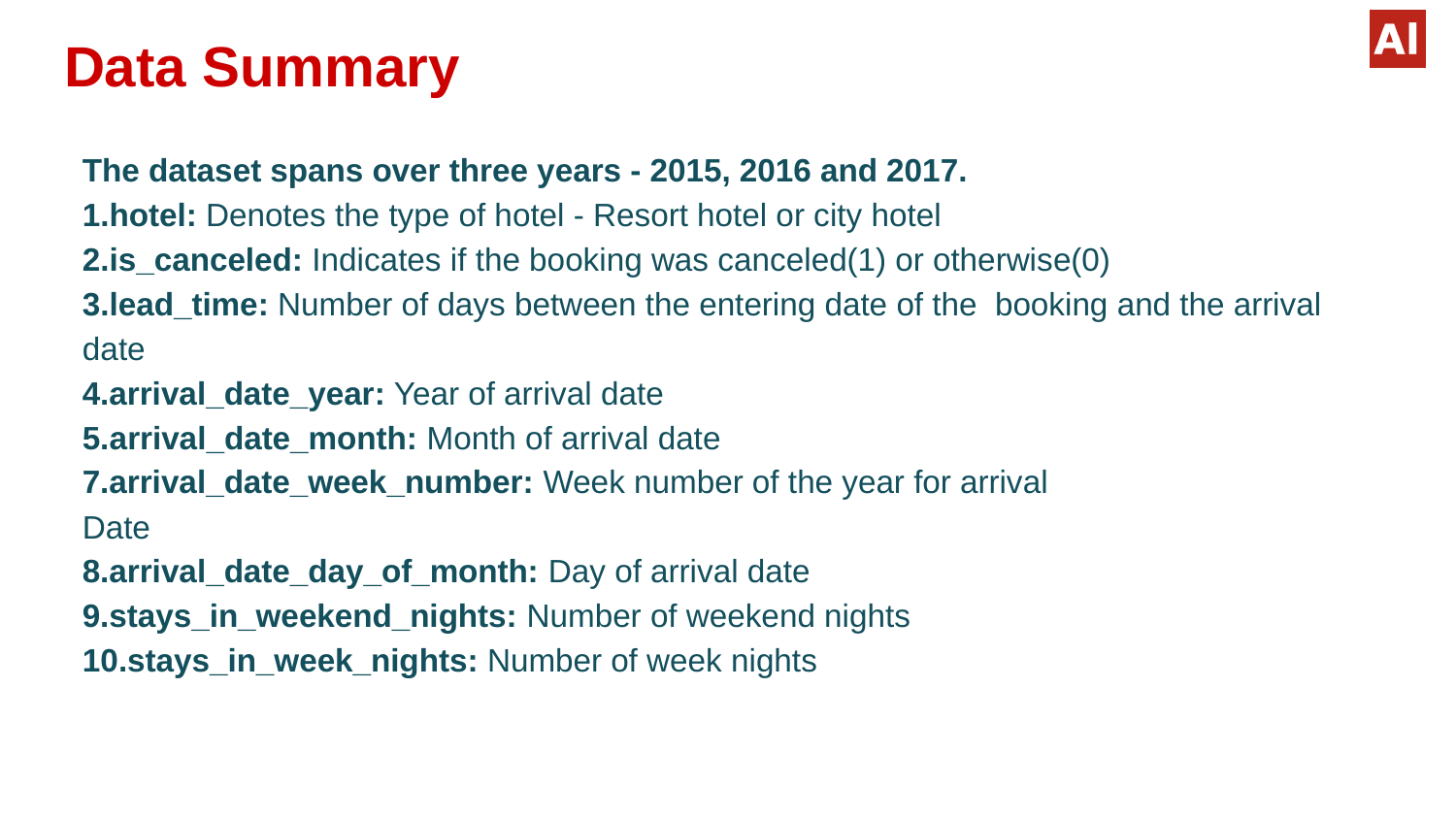

# Data Summary
The dataset spans over three years - 2015, 2016 and 2017.
1.hotel: Denotes the type of hotel - Resort hotel or city hotel
2.is_canceled: Indicates if the booking was canceled(1) or otherwise(0)
3.lead_time: Number of days between the entering date of the  booking and the arrival date
4.arrival_date_year: Year of arrival date
5.arrival_date_month: Month of arrival date
7.arrival_date_week_number: Week number of the year for arrival
Date
8.arrival_date_day_of_month: Day of arrival date
9.stays_in_weekend_nights: Number of weekend nights
10.stays_in_week_nights: Number of week nights